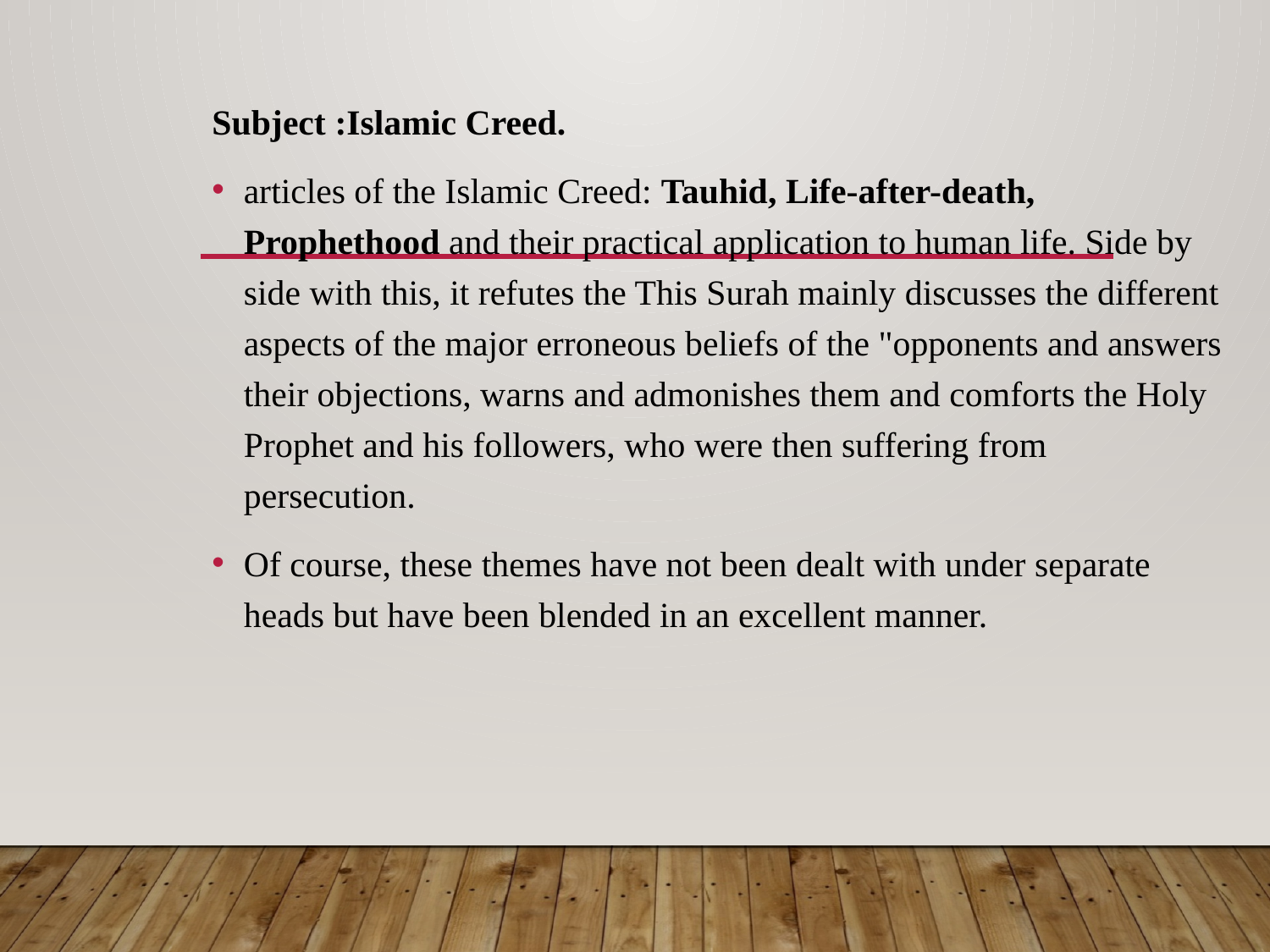

Subject :Islamic Creed.
articles of the Islamic Creed: Tauhid, Life-after-death, Prophethood and their practical application to human life. Side by side with this, it refutes the This Surah mainly discusses the different aspects of the major erroneous beliefs of the "opponents and answers their objections, warns and admonishes them and comforts the Holy Prophet and his followers, who were then suffering from persecution.
Of course, these themes have not been dealt with under separate heads but have been blended in an excellent manner.